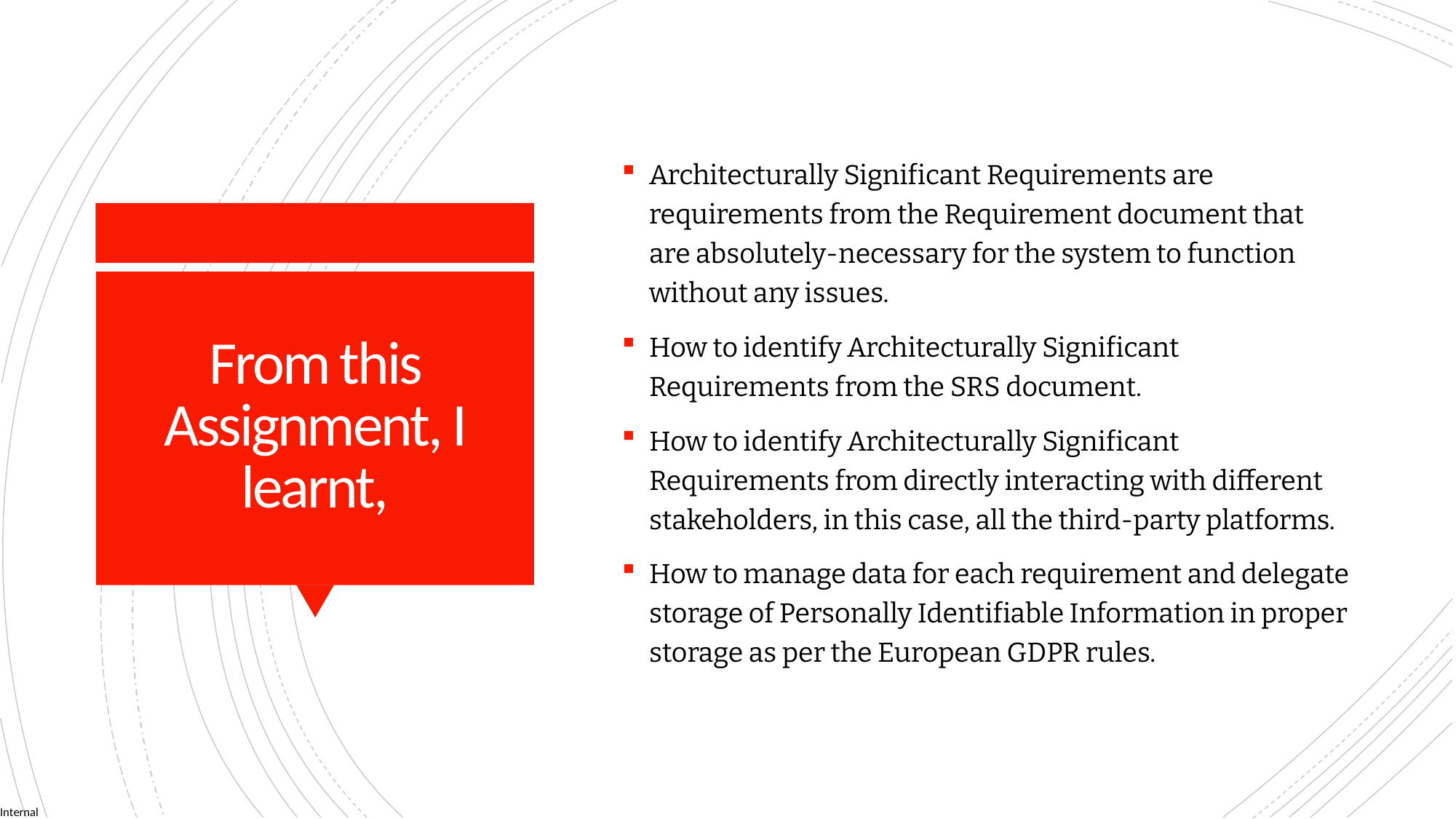

Architecturally Significant Requirements are requirements from the Requirement document that are absolutely-necessary for the system to function without any issues.
How to identify Architecturally Significant Requirements from the SRS document.
How to identify Architecturally Significant Requirements from directly interacting with different stakeholders, in this case, all the third-party platforms.
How to manage data for each requirement and delegate storage of Personally Identifiable Information in proper storage as per the European GDPR rules.
# From this Assignment, I learnt,